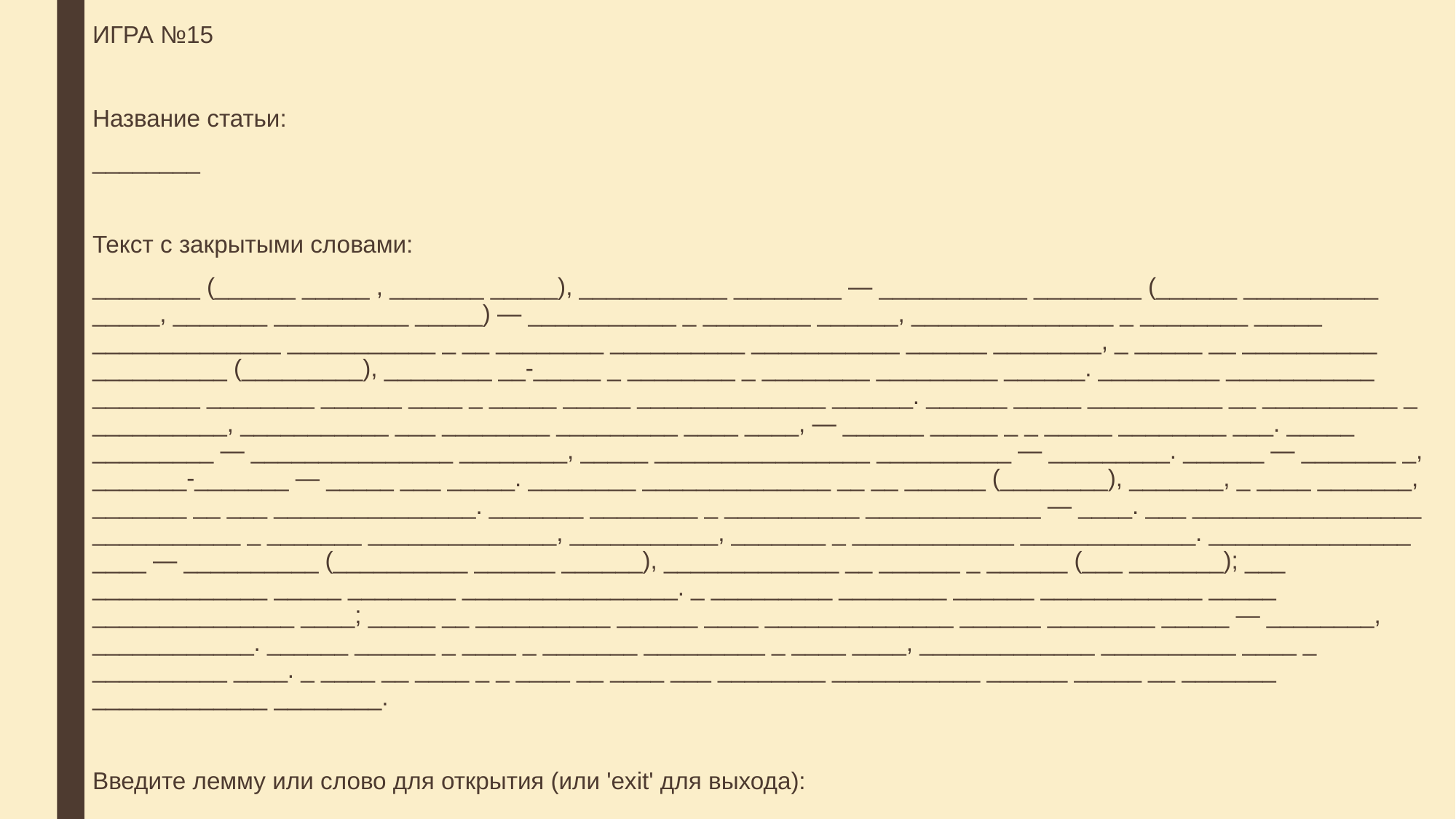

ИГРА №15

Название статьи:
________

Текст с закрытыми словами:
________ (______ _____ , _______ _____), ___________ ________ — ___________ ________ (______ __________ _____, _______ __________ _____) — ___________ _ ________ ______, _______________ _ ________ _____ ______________ ___________ _ __ ________ __________ ___________ ______ ________, _ _____ __ __________ __________ (_________), ________ __-_____ _ ________ _ ________ _________ ______. _________ ___________ ________ ________ ______ ____ _ _____ _____ ______________ ______. ______ _____ __________ __ __________ _ __________, ___________ ___ ________ _________ ____ ____, — ______ _____ _ _ _____ ________ ___. _____ _________ — _______________ ________, _____ ________________ __________ — _________. ______ — _______ _, _______-_______ — _____ ___ _____. ________ ______________ __ __ ______ (________), _______, _ ____ _______, _______ __ ___ _______________. _______ ________ _ __________ _____________ — ____. ___ _________________ ___________ _ _______ ______________, ___________, _______ _ ____________ _____________. _______________ ____ — __________ (__________ ______ ______), _____________ __ ______ _ ______ (___ _______); ___ _____________ _____ ________ ________________. _ _________ ________ ______ ____________ _____ _______________ ____; _____ __ __________ ______ ____ ______________ ______ ________ _____ — ________, ____________. ______ ______ _ ____ _ _______ _________ _ ____ ____, _____________ __________ ____ _ __________ ____. _ ____ __ ____ _ _ ____ __ ____ ___ ________ ___________ ______ _____ __ _______ _____________ ________.

Введите лемму или слово для открытия (или 'exit' для выхода):
#